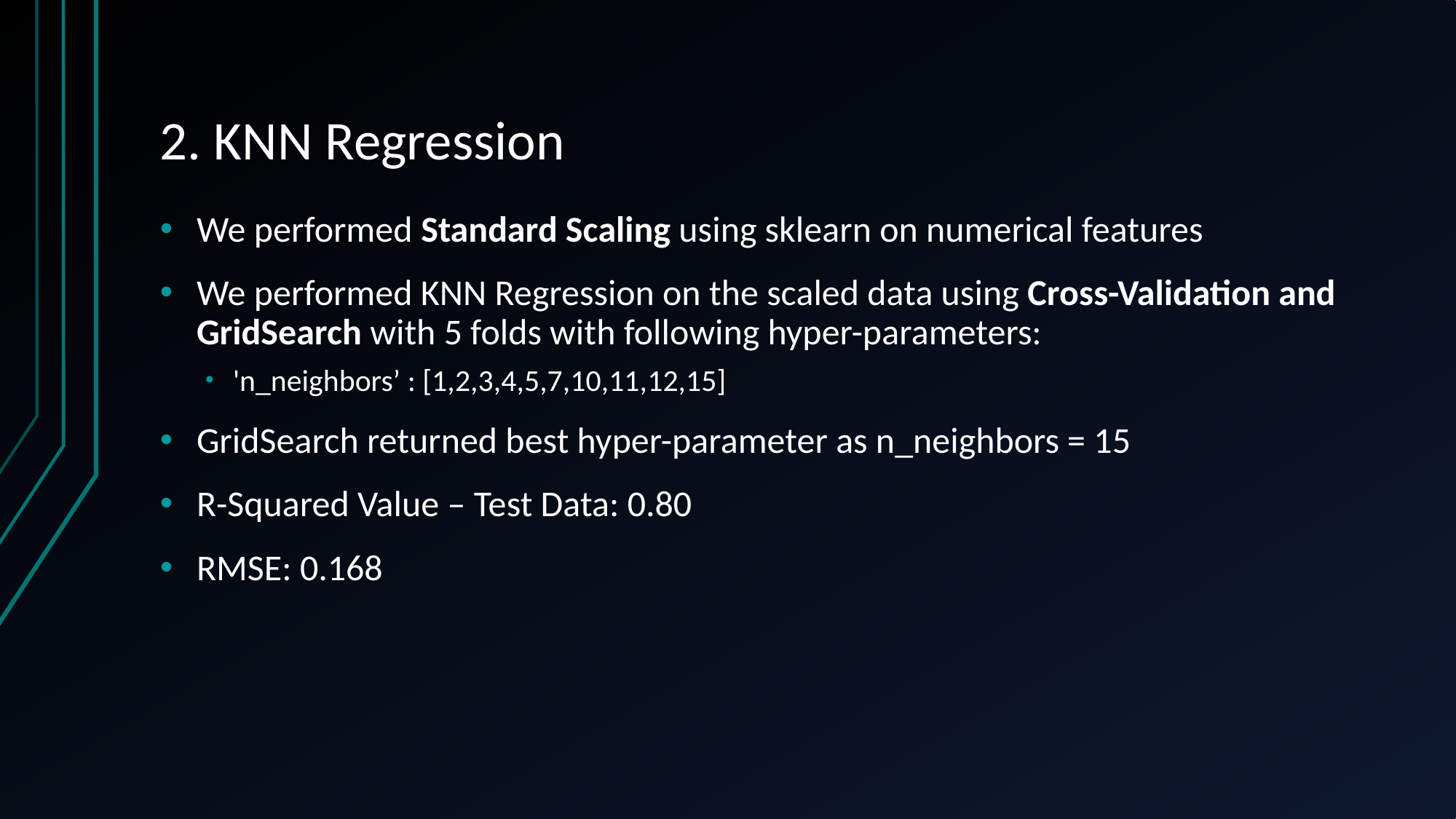

# 2. KNN Regression
We performed Standard Scaling using sklearn on numerical features
We performed KNN Regression on the scaled data using Cross-Validation and GridSearch with 5 folds with following hyper-parameters:
'n_neighbors’ : [1,2,3,4,5,7,10,11,12,15]
GridSearch returned best hyper-parameter as n_neighbors = 15
R-Squared Value – Test Data: 0.80
RMSE: 0.168